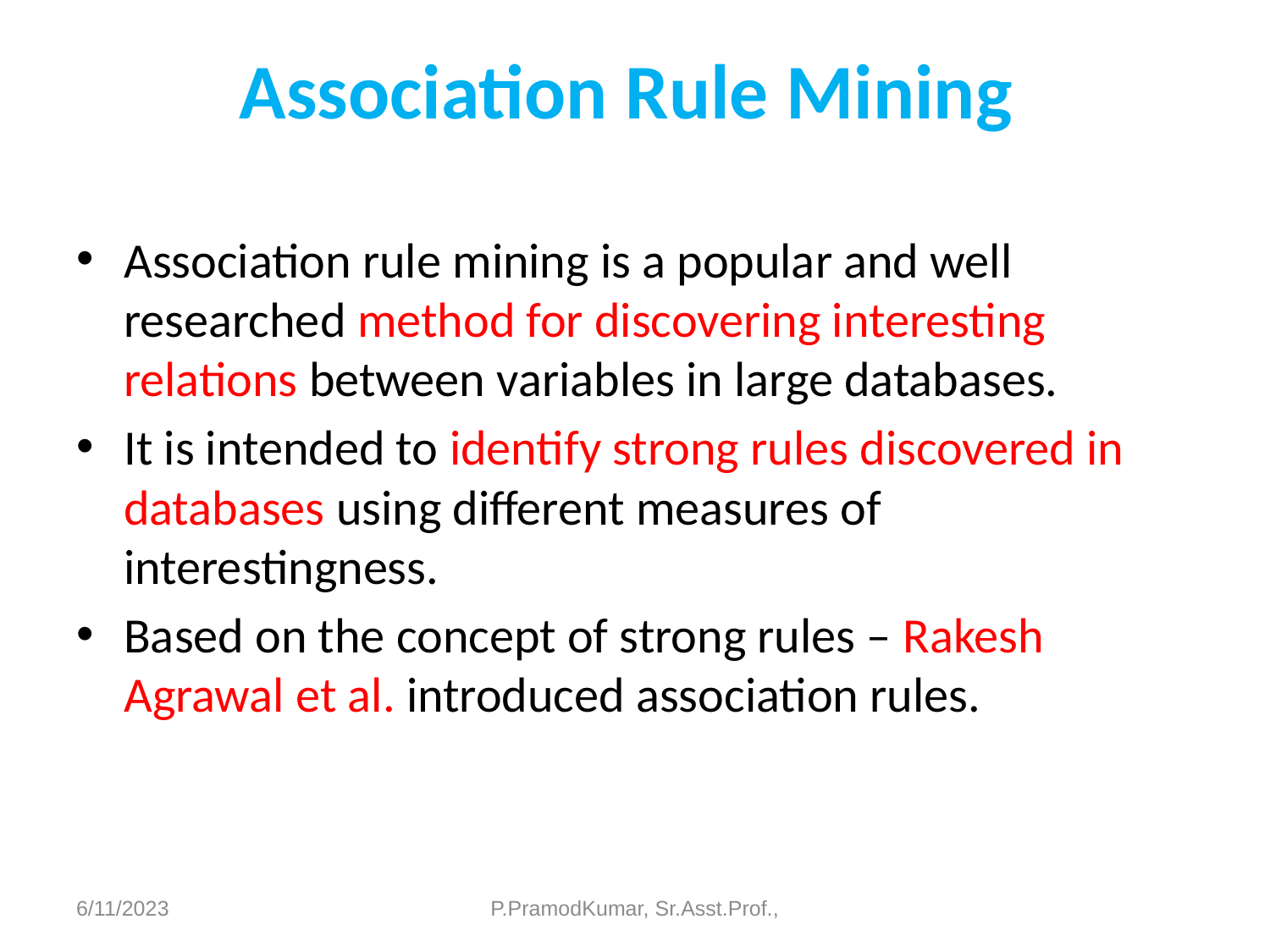

# Association Rule Mining
Association rule mining is a popular and well researched method for discovering interesting relations between variables in large databases.
It is intended to identify strong rules discovered in databases using different measures of interestingness.
Based on the concept of strong rules – Rakesh Agrawal et al. introduced association rules.

6/11/2023
P.PramodKumar, Sr.Asst.Prof.,